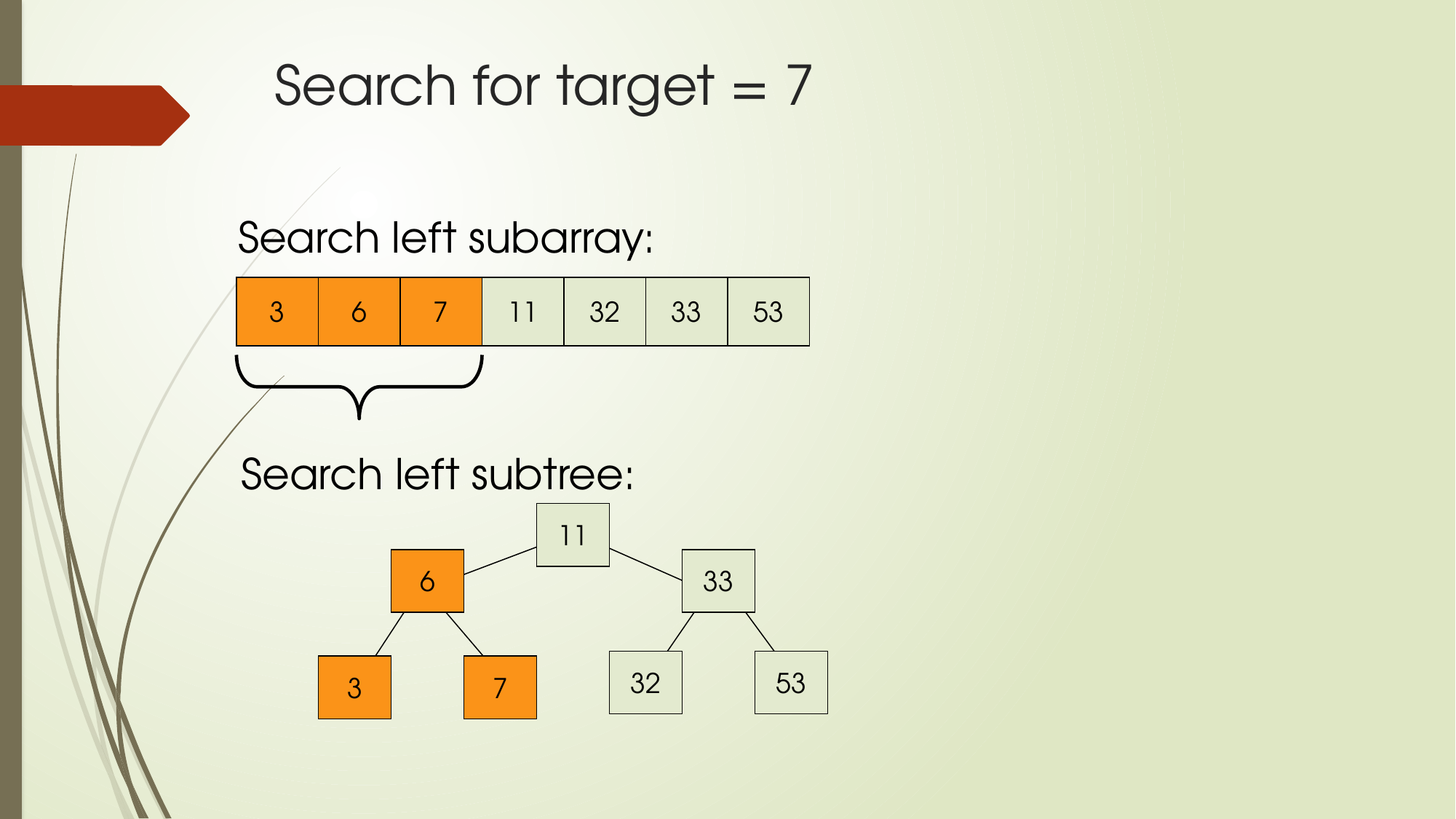

# Search for target = 7
Search left subarray:

3
6
7
11
32
33
53
Search left subtree:

11

6
33

32
53
3
7